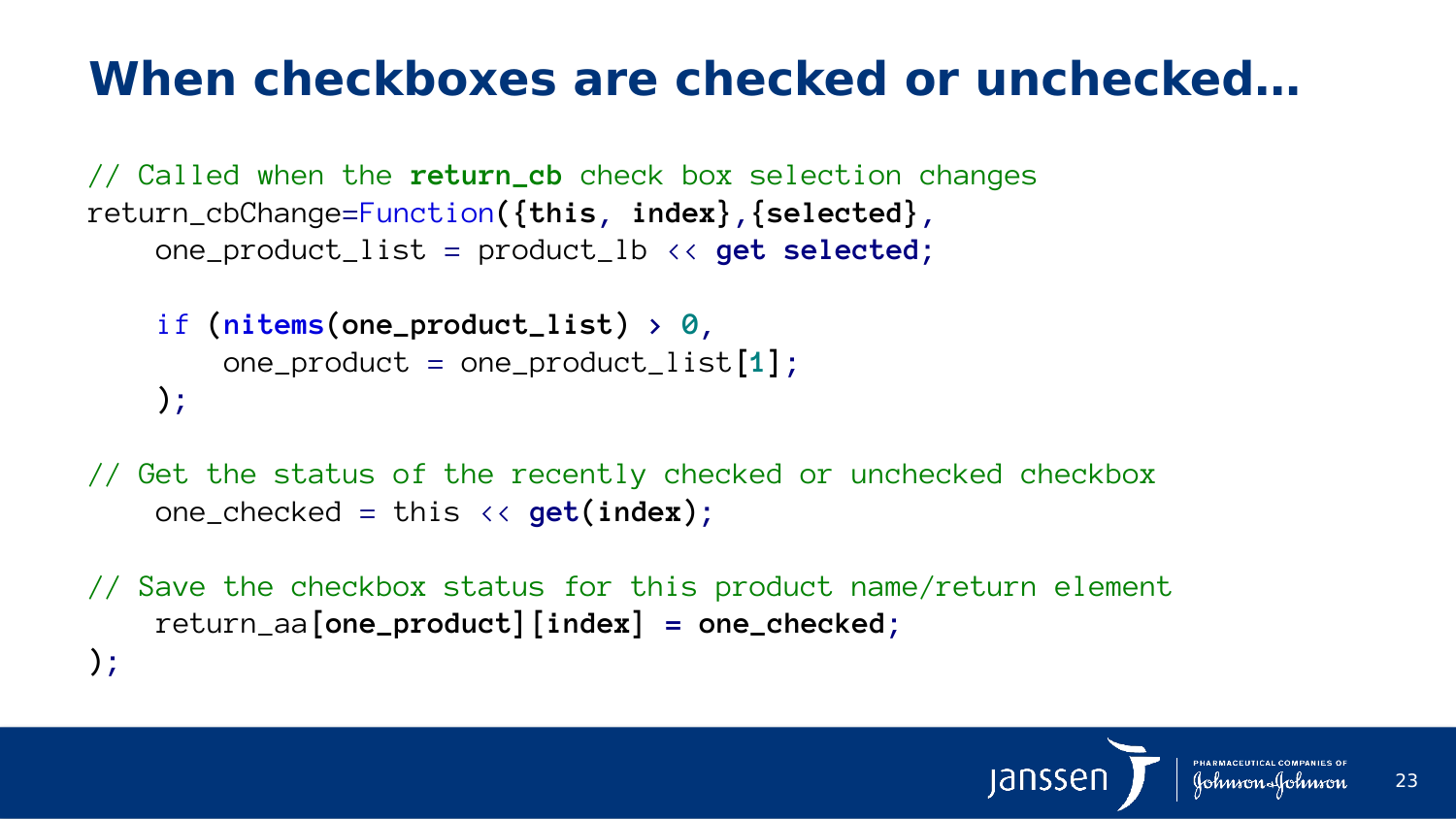

# When checkboxes are checked or unchecked…
// Called when the return_cb check box selection changes
return_cbChange=Function({this, index},{selected},
    one_product_list = product_lb << get selected;

    if (nitems(one_product_list) > 0,
        one_product = one_product_list[1];
    );

// Get the status of the recently checked or unchecked checkbox
    one_checked = this << get(index);

// Save the checkbox status for this product name/return element
    return_aa[one_product][index] = one_checked;
);

23